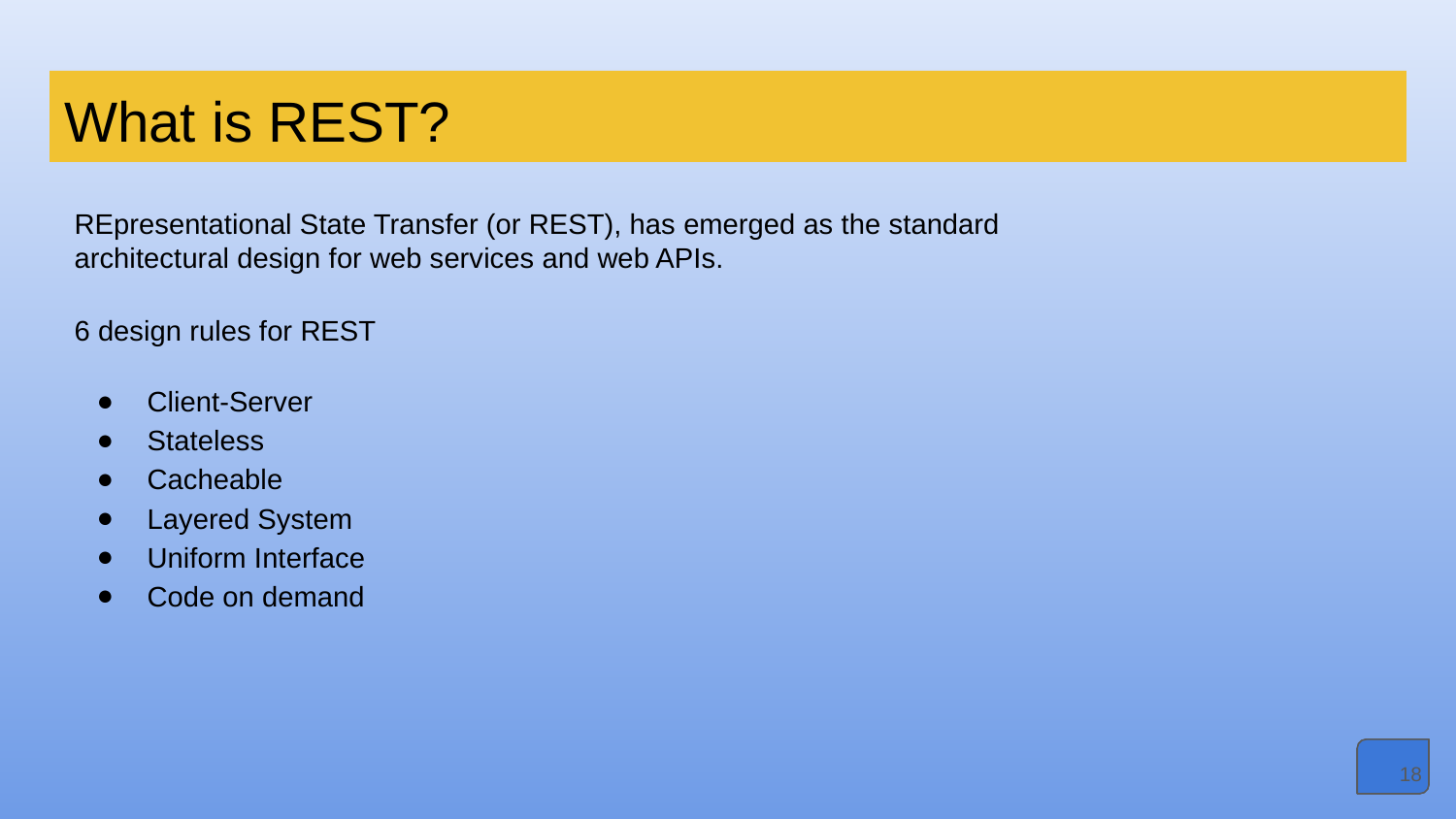

# What is REST?
REpresentational State Transfer (or REST), has emerged as the standard architectural design for web services and web APIs.

6 design rules for REST
Client-Server
Stateless
Cacheable
Layered System
Uniform Interface
Code on demand

18